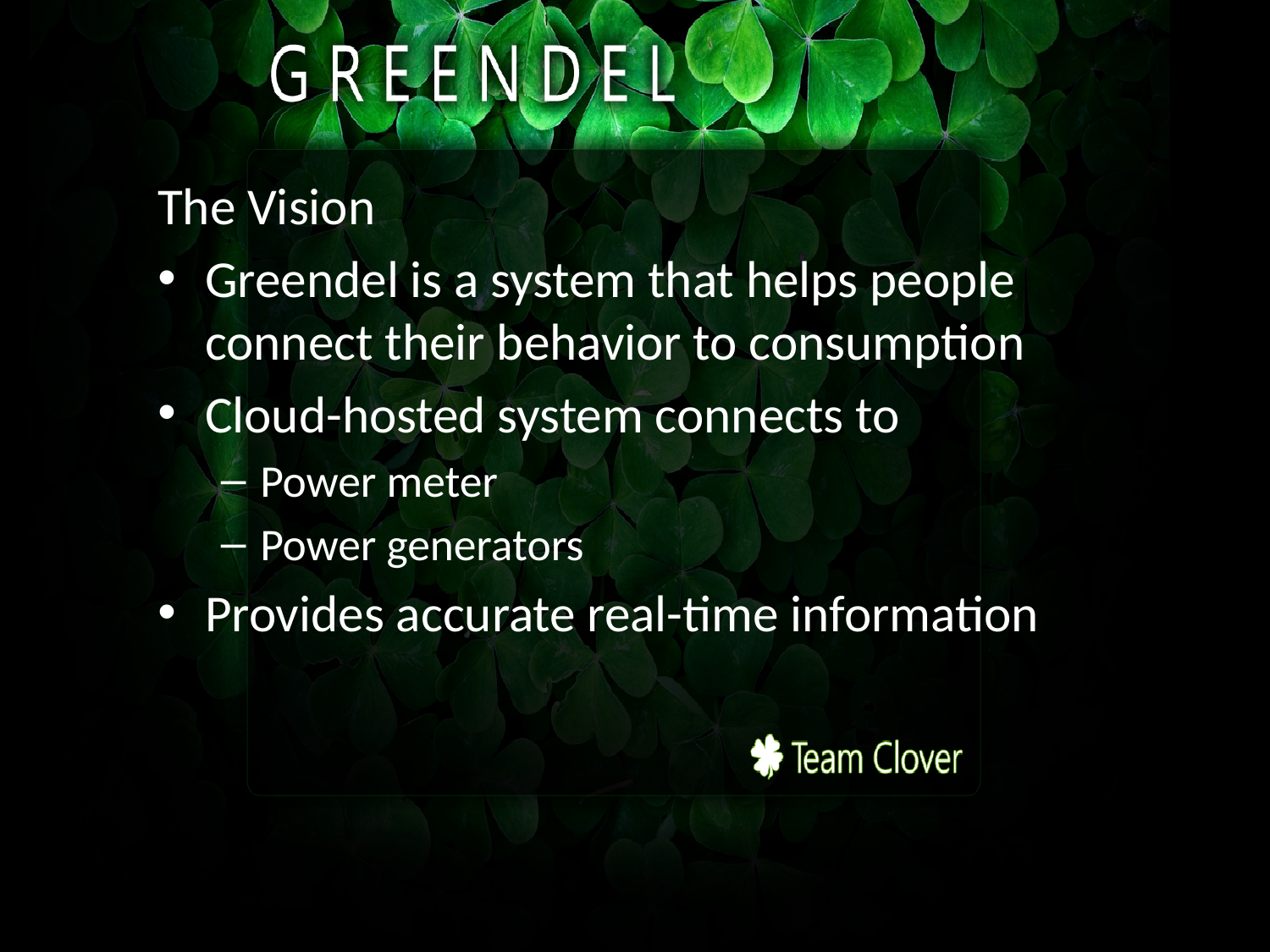

The Vision
Greendel is a system that helps people connect their behavior to consumption
Cloud-hosted system connects to
Power meter
Power generators
Provides accurate real-time information